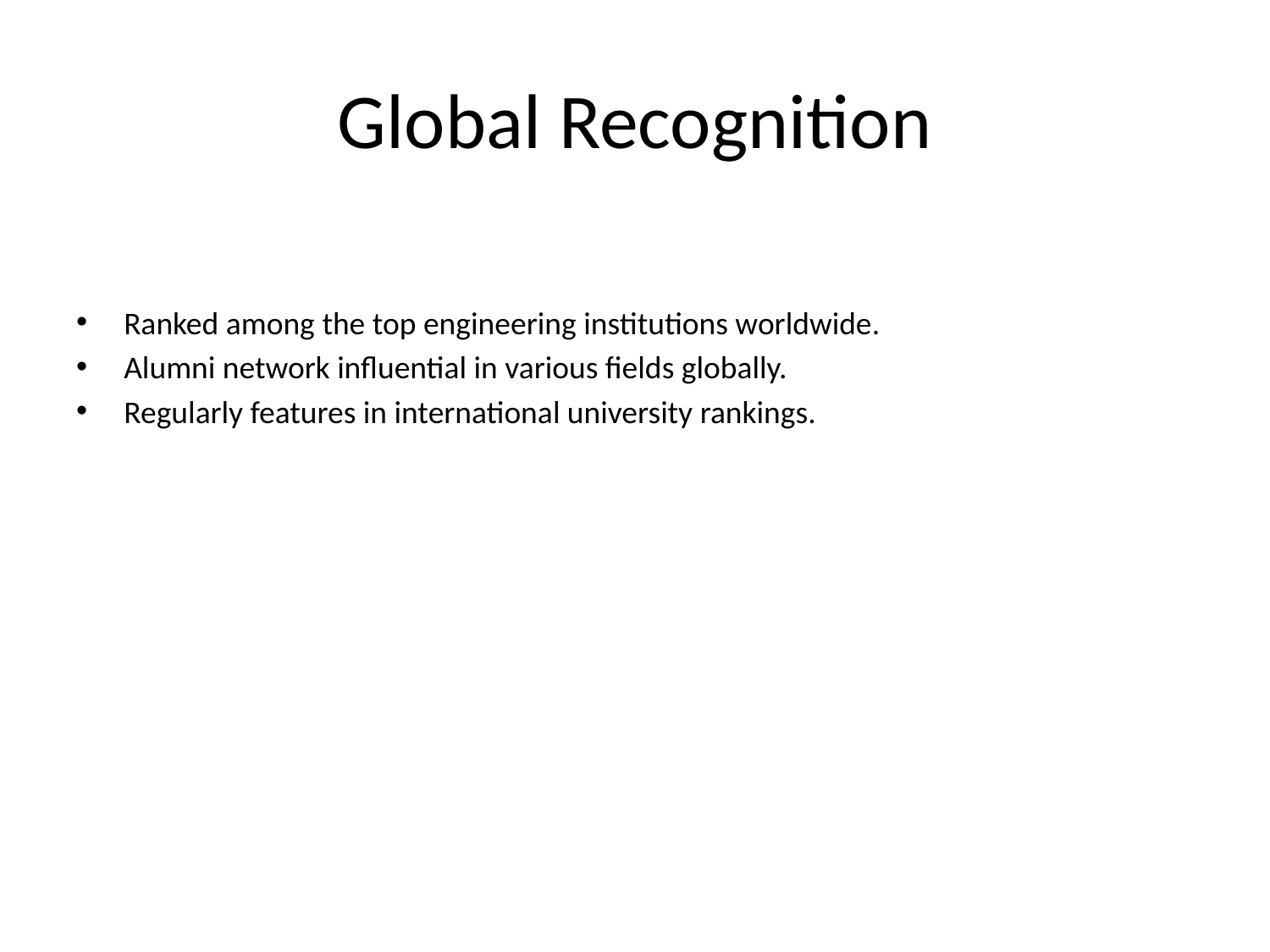

# Global Recognition

Ranked among the top engineering institutions worldwide.
Alumni network influential in various fields globally.
Regularly features in international university rankings.